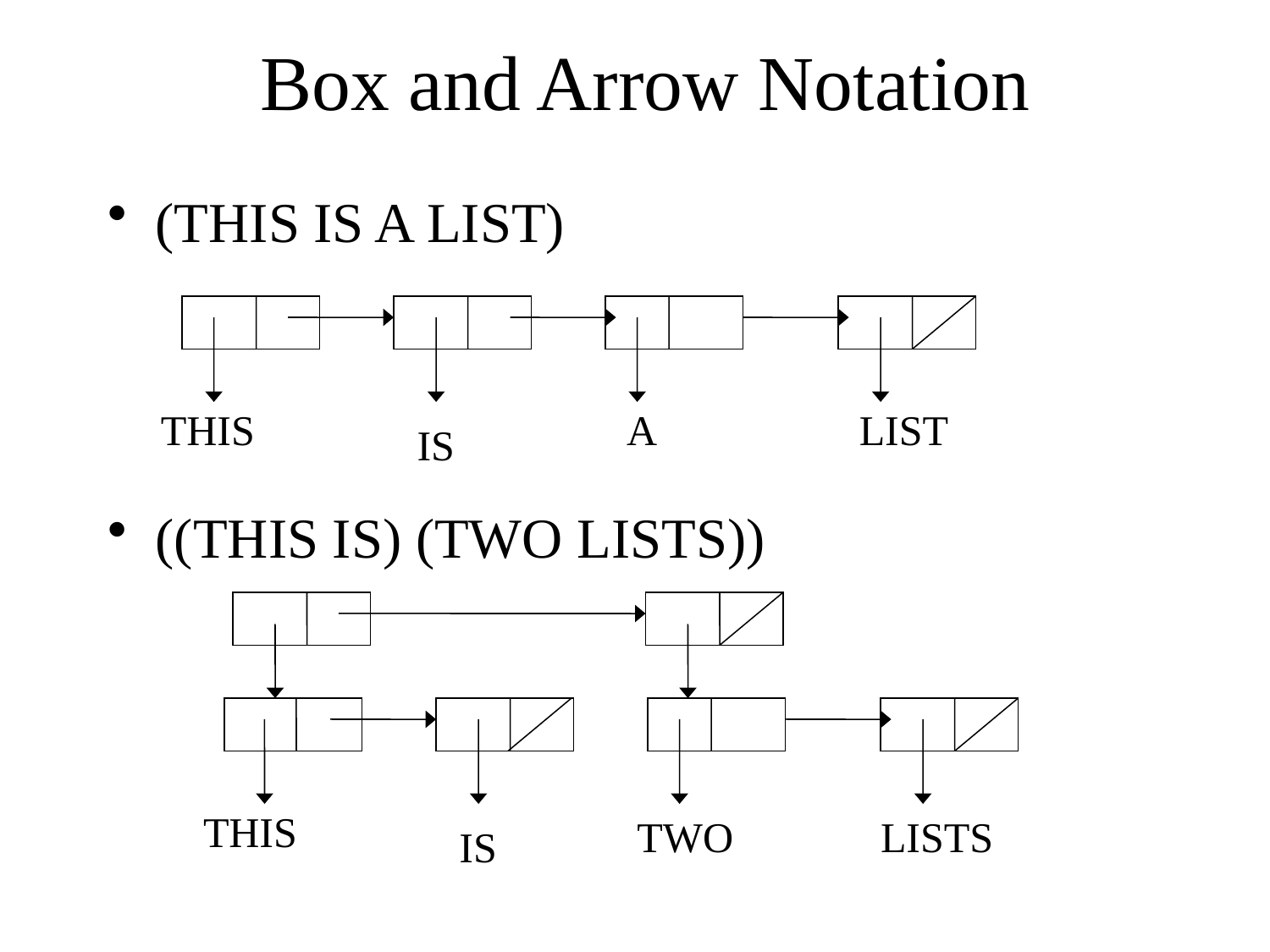

# Box and Arrow Notation
(THIS IS A LIST)

((THIS IS) (TWO LISTS))

THIS
A
LIST
IS

THIS
TWO
LISTS
IS